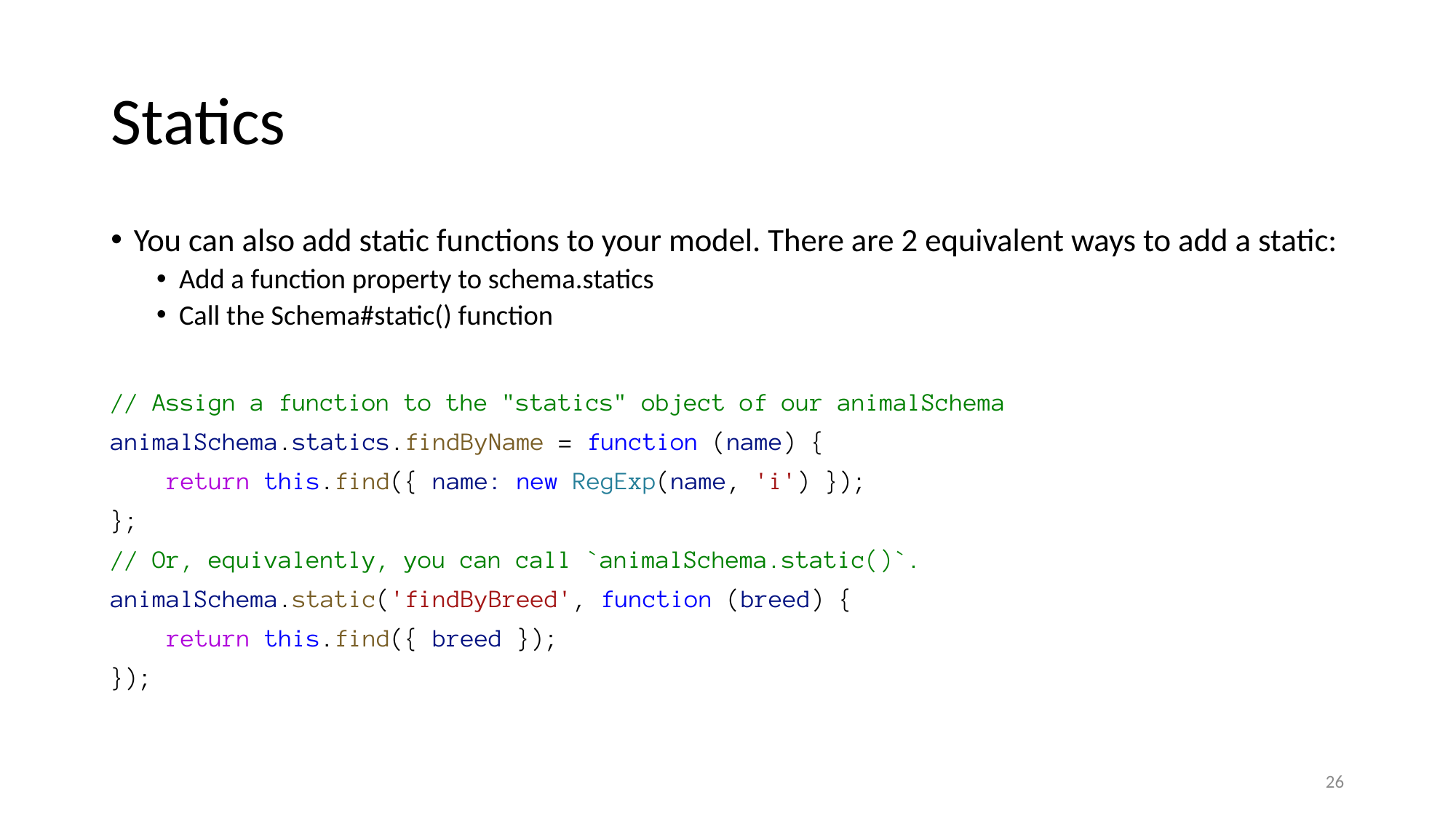

# Statics
You can also add static functions to your model. There are 2 equivalent ways to add a static:
Add a function property to schema.statics
Call the Schema#static() function

// Assign a function to the "statics" object of our animalSchema
animalSchema.statics.findByName = function (name) {
    return this.find({ name: new RegExp(name, 'i') });
};
// Or, equivalently, you can call `animalSchema.static()`.
animalSchema.static('findByBreed', function (breed) {
    return this.find({ breed });
});

26